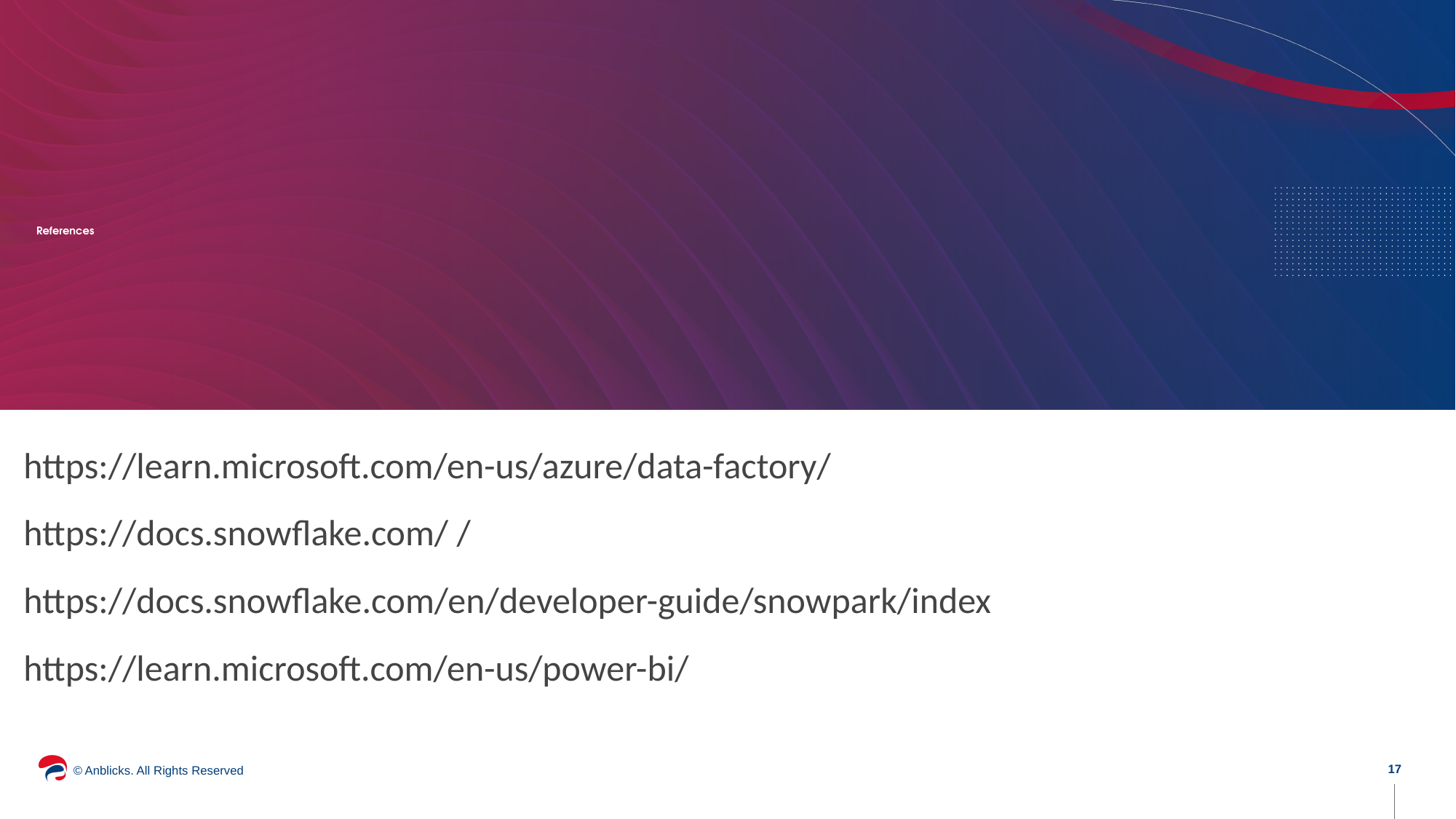

# ​​ ​​ References​​ ​ ​
https://learn.microsoft.com/en-us/azure/data-factory/
https://docs.snowflake.com/ /​
https://docs.snowflake.com/en/developer-guide/snowpark/index
https://learn.microsoft.com/en-us/power-bi/